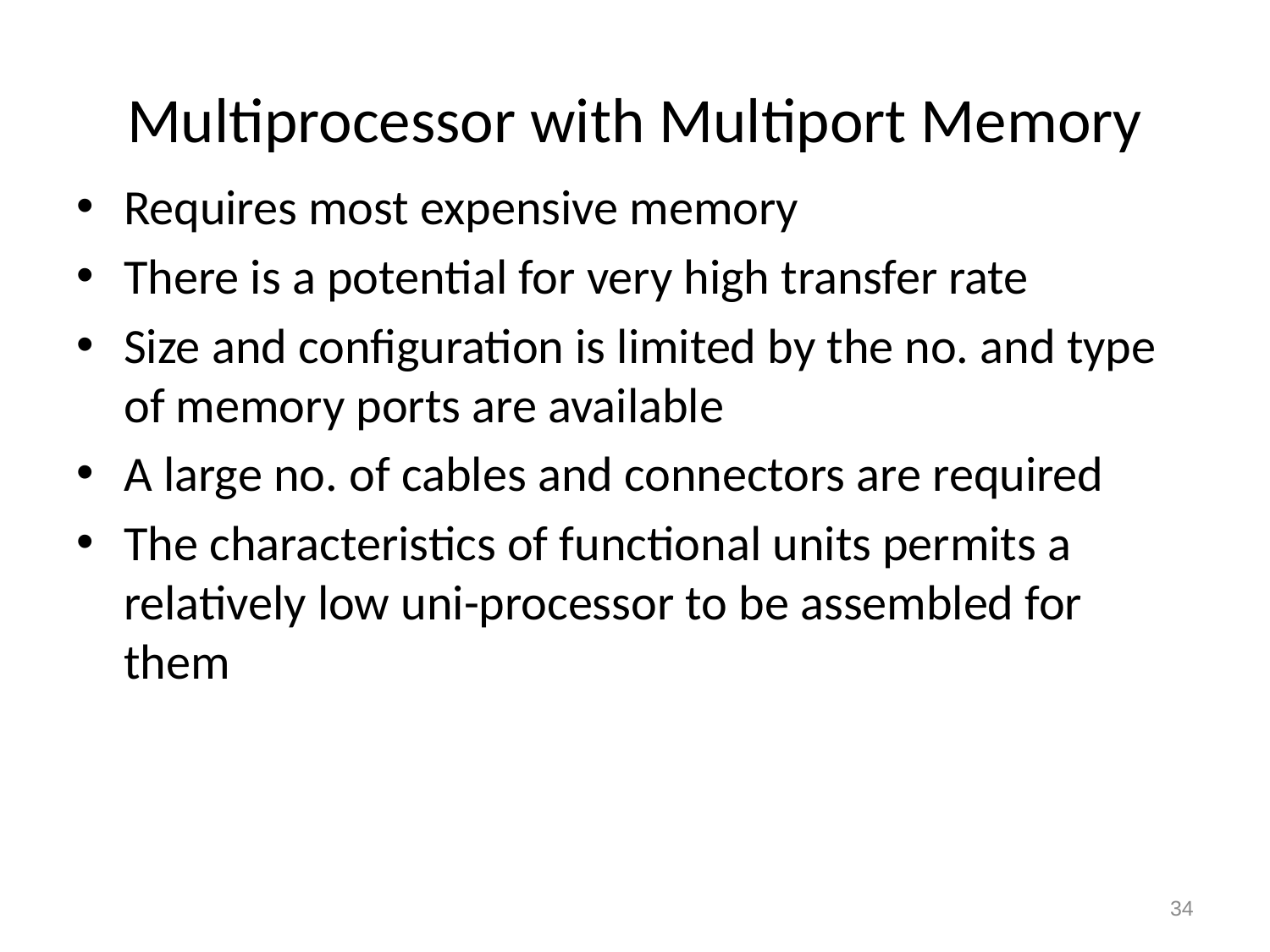

# Multiprocessor with Multiport Memory
Requires most expensive memory
There is a potential for very high transfer rate
Size and configuration is limited by the no. and type of memory ports are available
A large no. of cables and connectors are required
The characteristics of functional units permits a relatively low uni-processor to be assembled for them

34